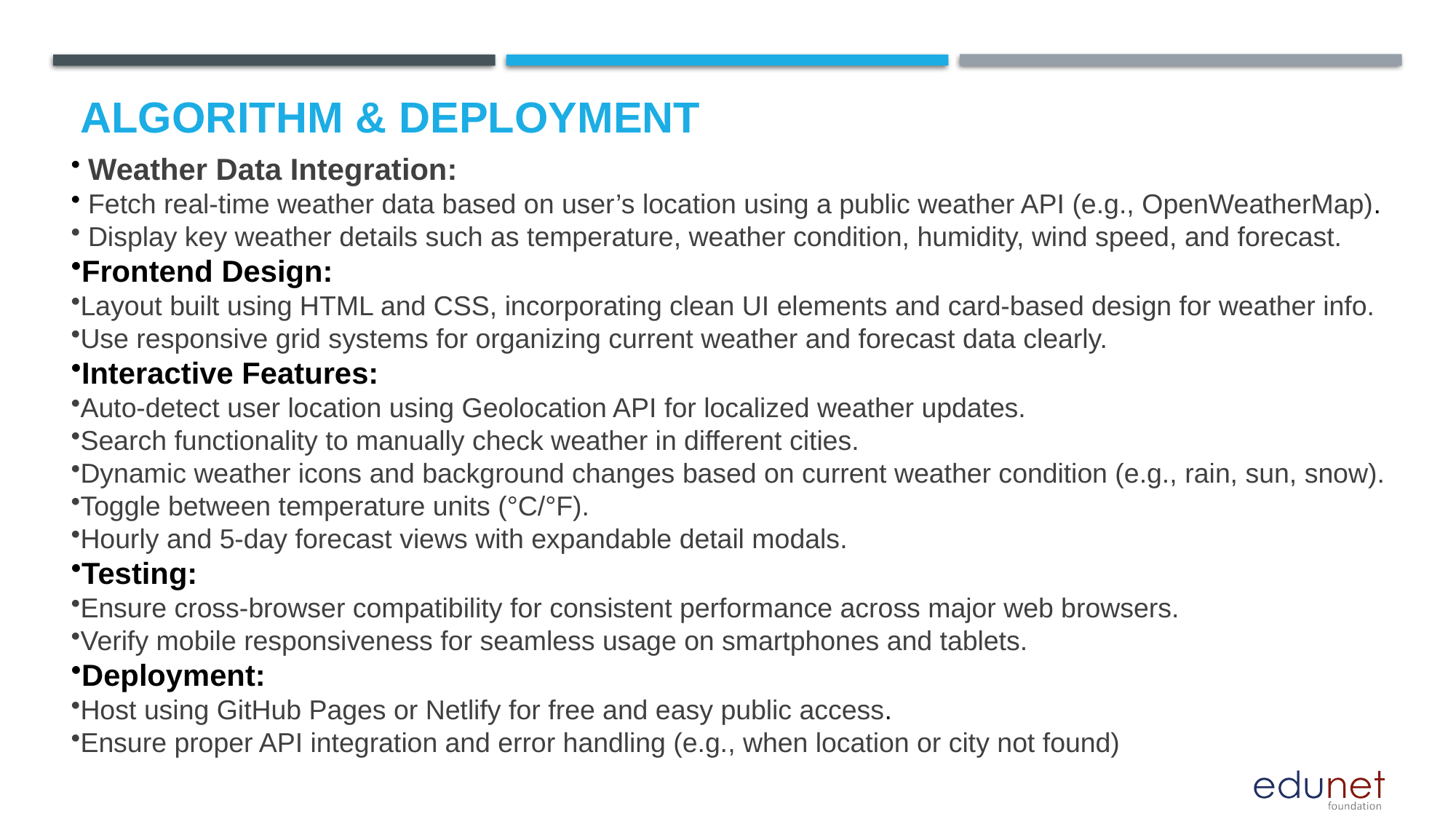

# Algorithm & Deployment
 Weather Data Integration:
 Fetch real-time weather data based on user’s location using a public weather API (e.g., OpenWeatherMap).
 Display key weather details such as temperature, weather condition, humidity, wind speed, and forecast.
Frontend Design:
Layout built using HTML and CSS, incorporating clean UI elements and card-based design for weather info.
Use responsive grid systems for organizing current weather and forecast data clearly.
Interactive Features:
Auto-detect user location using Geolocation API for localized weather updates.
Search functionality to manually check weather in different cities.
Dynamic weather icons and background changes based on current weather condition (e.g., rain, sun, snow).
Toggle between temperature units (°C/°F).
Hourly and 5-day forecast views with expandable detail modals.
Testing:
Ensure cross-browser compatibility for consistent performance across major web browsers.
Verify mobile responsiveness for seamless usage on smartphones and tablets.
Deployment:
Host using GitHub Pages or Netlify for free and easy public access.
Ensure proper API integration and error handling (e.g., when location or city not found)